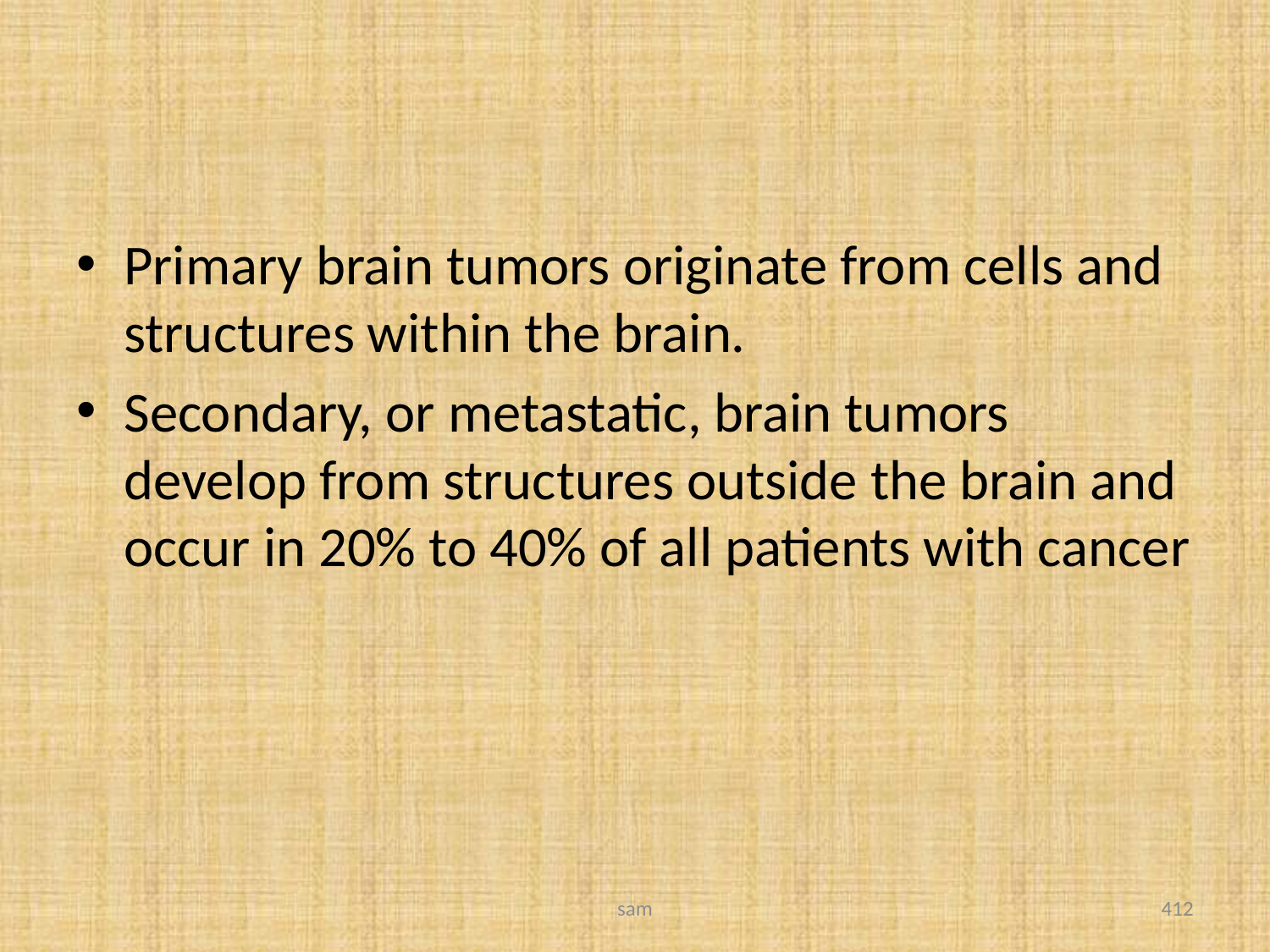

#
Primary brain tumors originate from cells and structures within the brain.
Secondary, or metastatic, brain tumors develop from structures outside the brain and occur in 20% to 40% of all patients with cancer
sam
412